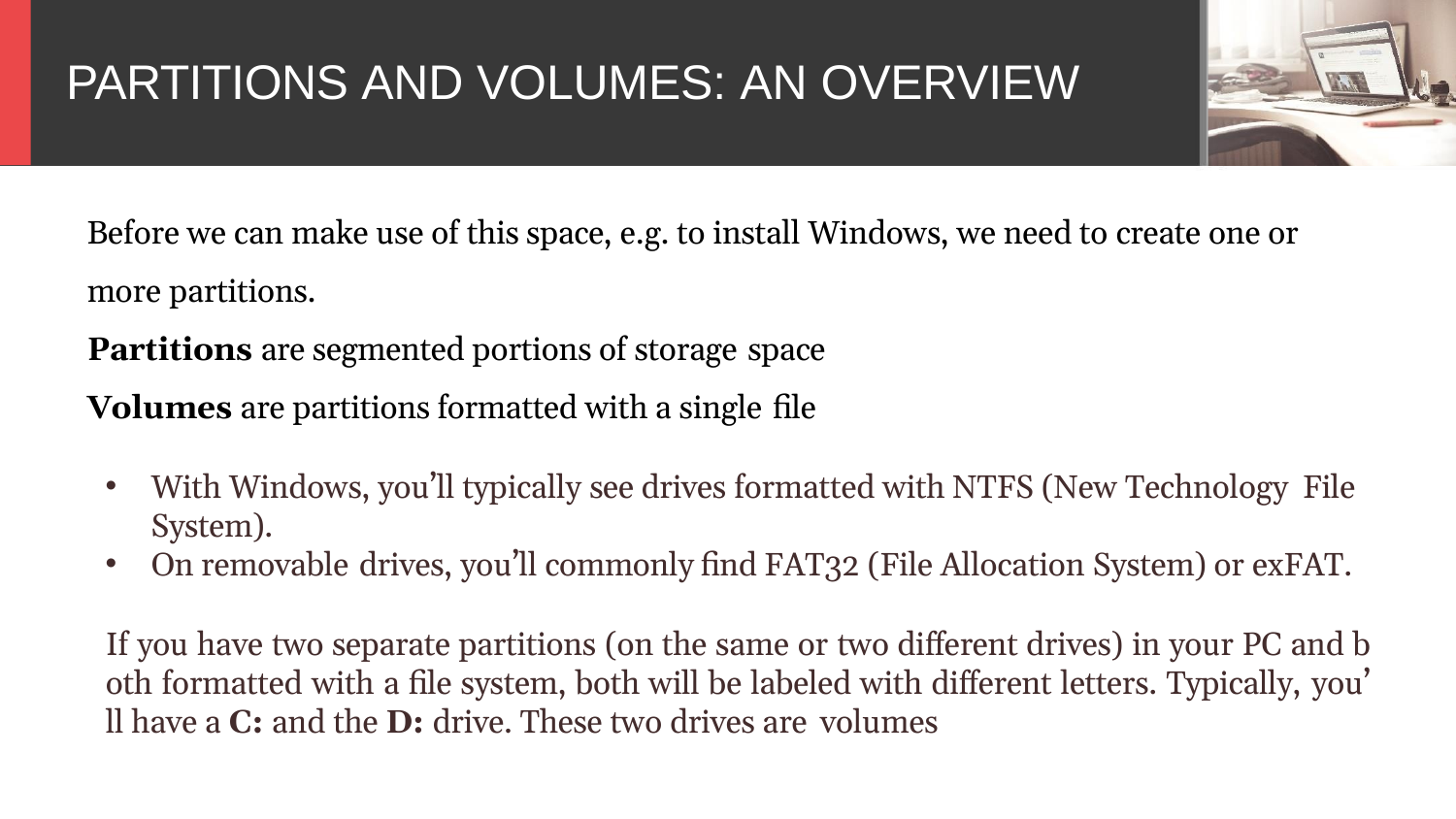

# PARTITIONS AND VOLUMES: AN OVERVIEW
Before we can make use of this space, e.g. to install Windows, we need to create one or  more partitions.
Partitions are segmented portions of storage space
Volumes are partitions formatted with a single file

With Windows, you’ll typically see drives formatted with NTFS (New Technology File
System).
On removable drives, you’ll commonly find FAT32 (File Allocation System) or exFAT.

If you have two separate partitions (on the same or two different drives) in your PC and b  oth formatted with a file system, both will be labeled with different letters. Typically, you’  ll have a C: and the D: drive. These two drives are volumes